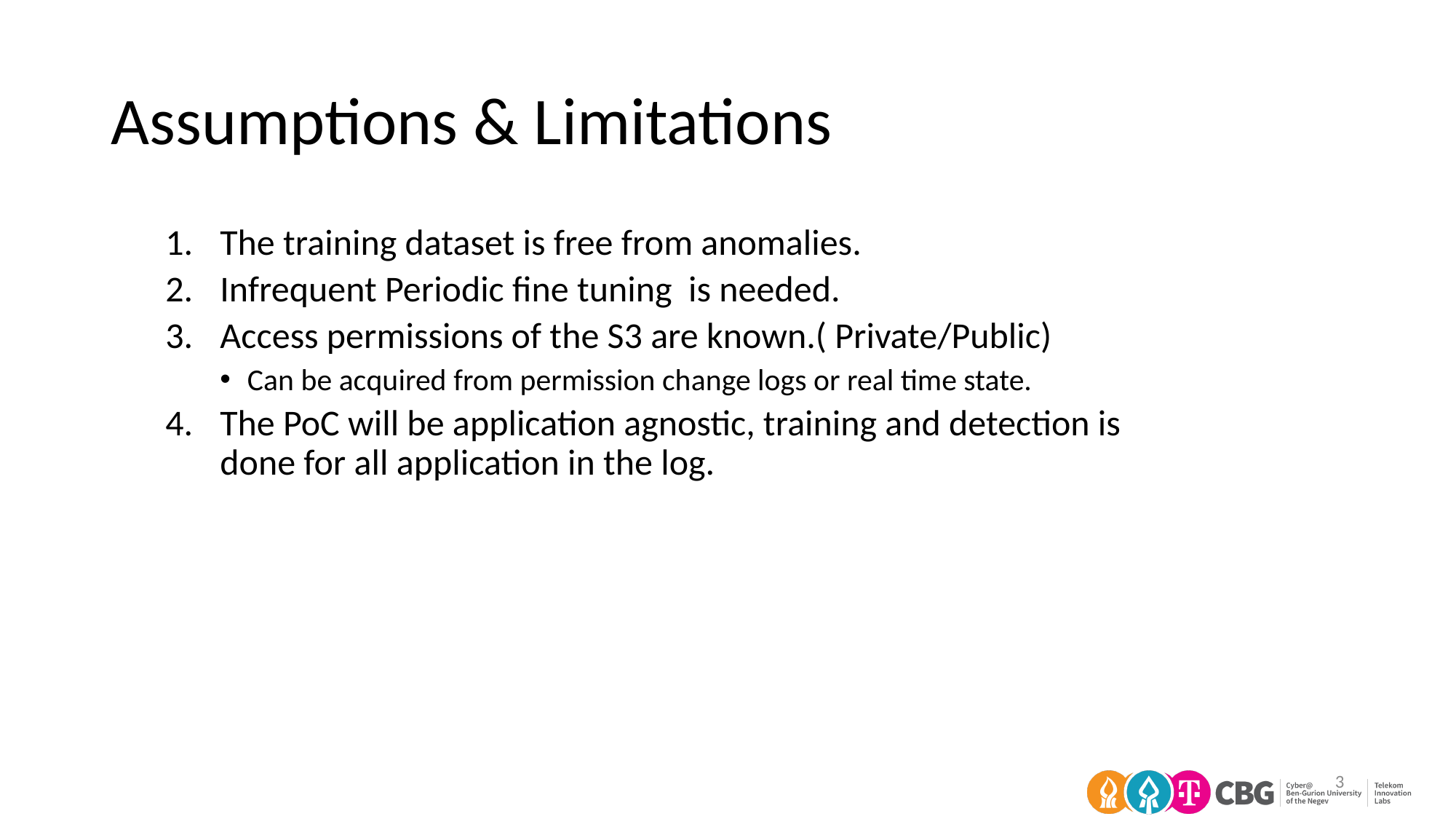

# Assumptions & Limitations
The training dataset is free from anomalies.
Infrequent Periodic fine tuning  is needed.
Access permissions of the S3 are known.( Private/Public)
Can be acquired from permission change logs or real time state.
The PoC will be application agnostic, training and detection is done for all application in the log.
3